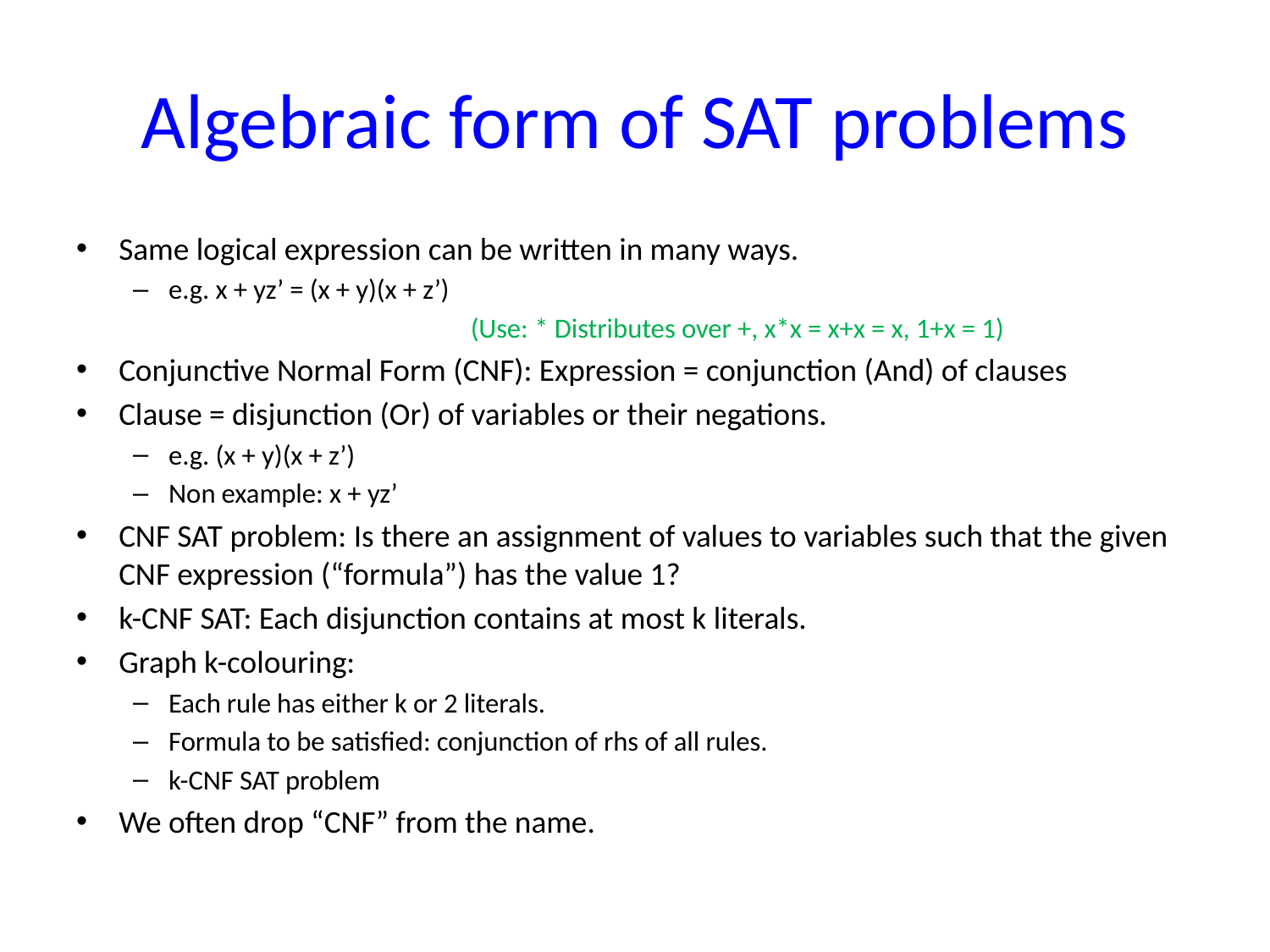

# Algebraic form of SAT problems
Same logical expression can be written in many ways.
e.g. x + yz’ = (x + y)(x + z’)
                                                       (Use: * Distributes over +, x*x = x+x = x, 1+x = 1)
Conjunctive Normal Form (CNF): Expression = conjunction (And) of clauses
Clause = disjunction (Or) of variables or their negations.
e.g. (x + y)(x + z’)
Non example: x + yz’
CNF SAT problem: Is there an assignment of values to variables such that the given CNF expression (“formula”) has the value 1?
k-CNF SAT: Each disjunction contains at most k literals.
Graph k-colouring:
Each rule has either k or 2 literals.
Formula to be satisfied: conjunction of rhs of all rules.
k-CNF SAT problem
We often drop “CNF” from the name.